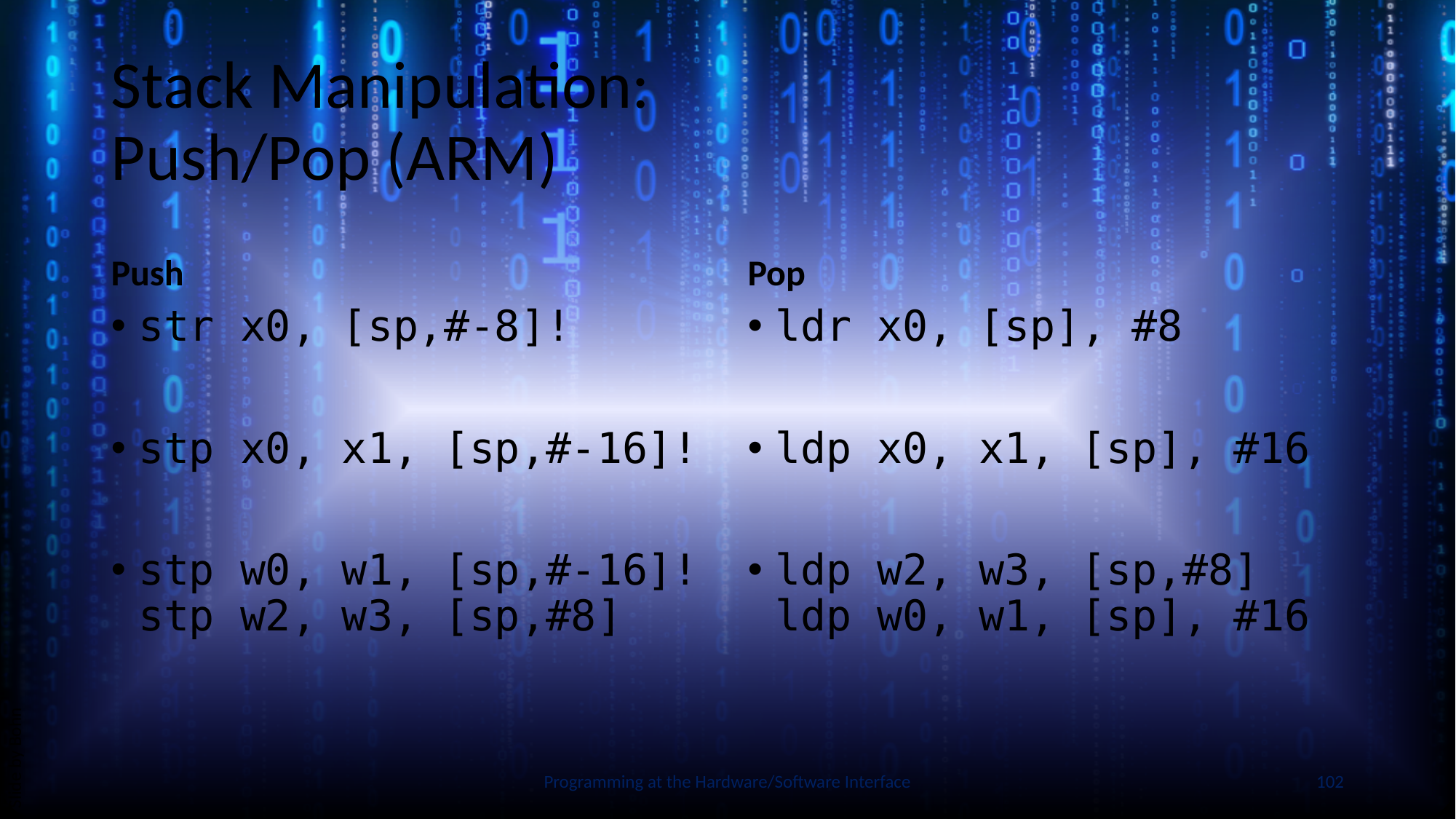

# Stack Manipulation: Push/Pop (ARM)
Push
Pop
str x0, [sp,#-8]!

stp x0, x1, [sp,#-16]!

stp w0, w1, [sp,#-16]!
stp w2, w3, [sp,#8]

ldr x0, [sp], #8

ldp x0, x1, [sp], #16

ldp w2, w3, [sp,#8]
ldp w0, w1, [sp], #16

Slide by Bohn
Programming at the Hardware/Software Interface
102